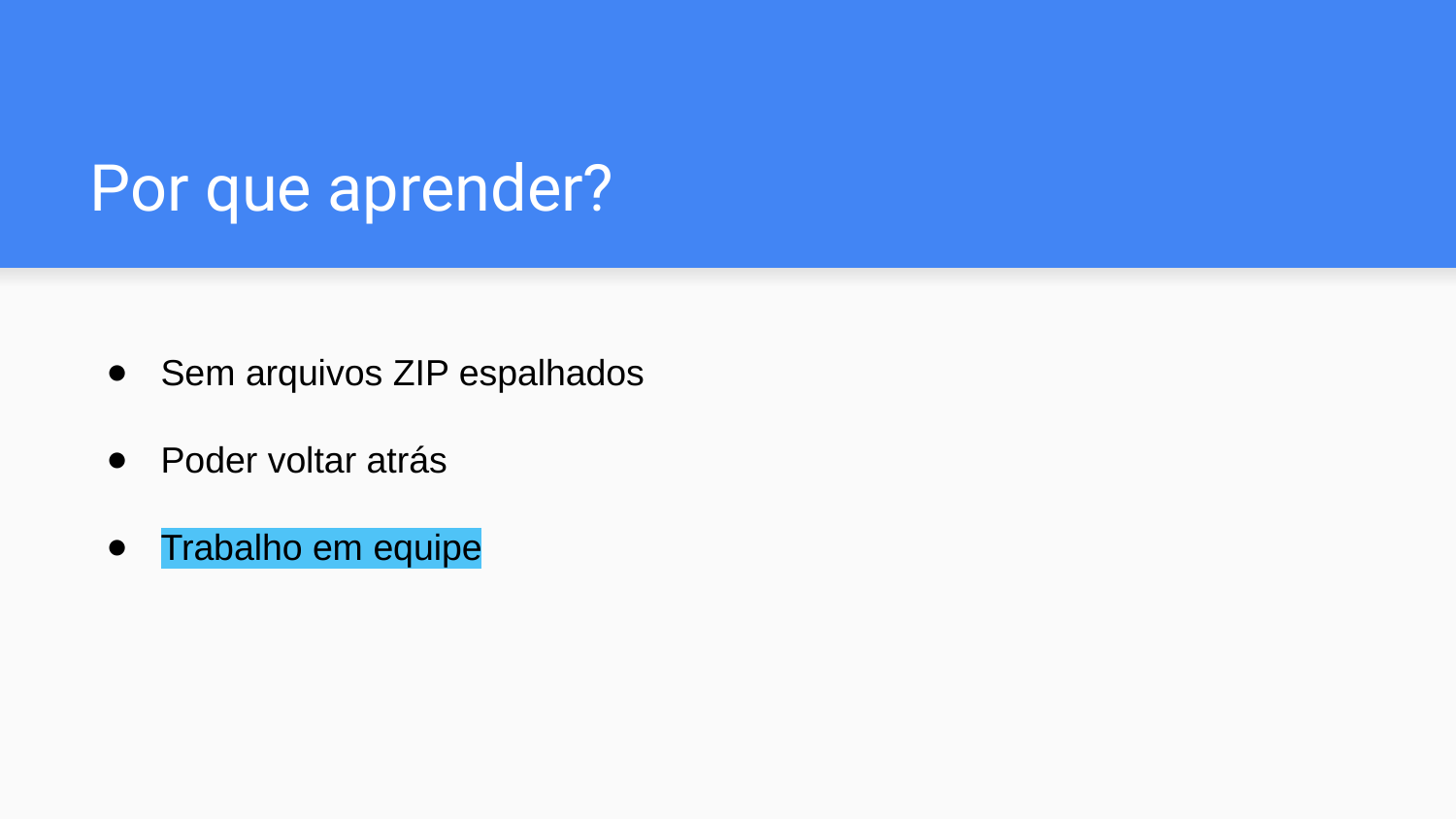

# Por que aprender?
Sem arquivos ZIP espalhados
Poder voltar atrás
Trabalho em equipe